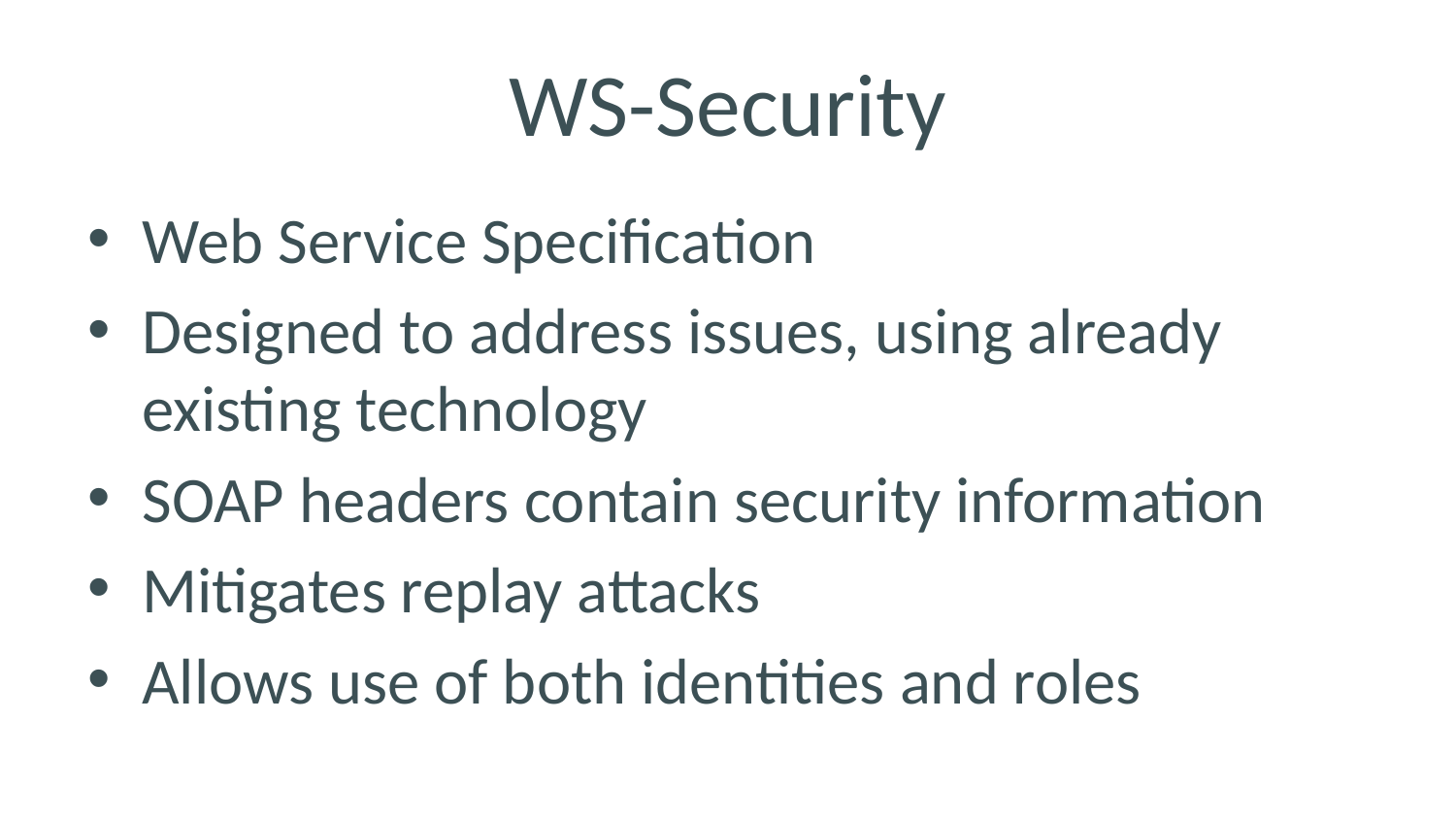

# WS-Security
Web Service Specification
Designed to address issues, using already existing technology
SOAP headers contain security information
Mitigates replay attacks
Allows use of both identities and roles